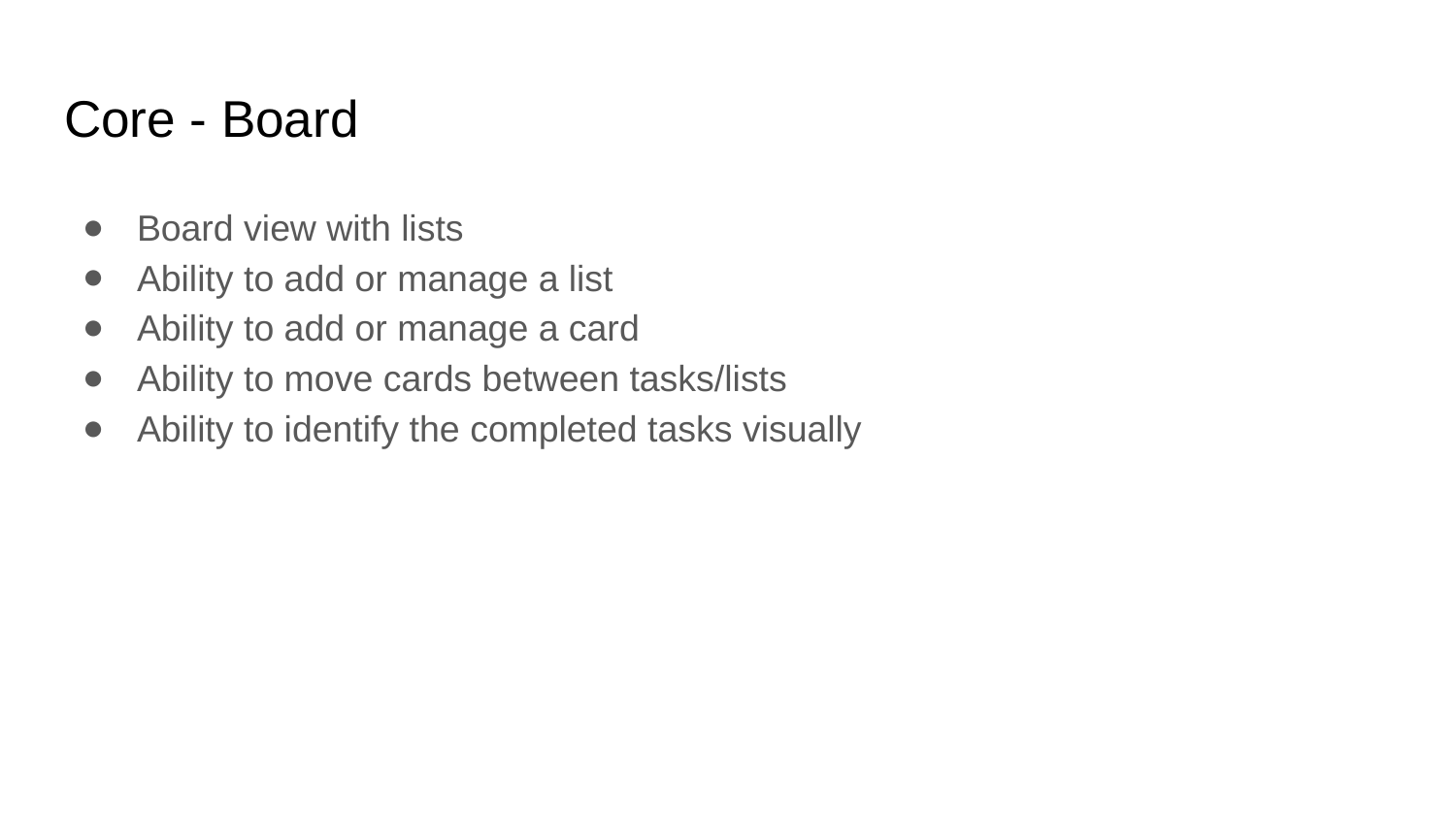

# Core - Board
Board view with lists
Ability to add or manage a list
Ability to add or manage a card
Ability to move cards between tasks/lists
Ability to identify the completed tasks visually